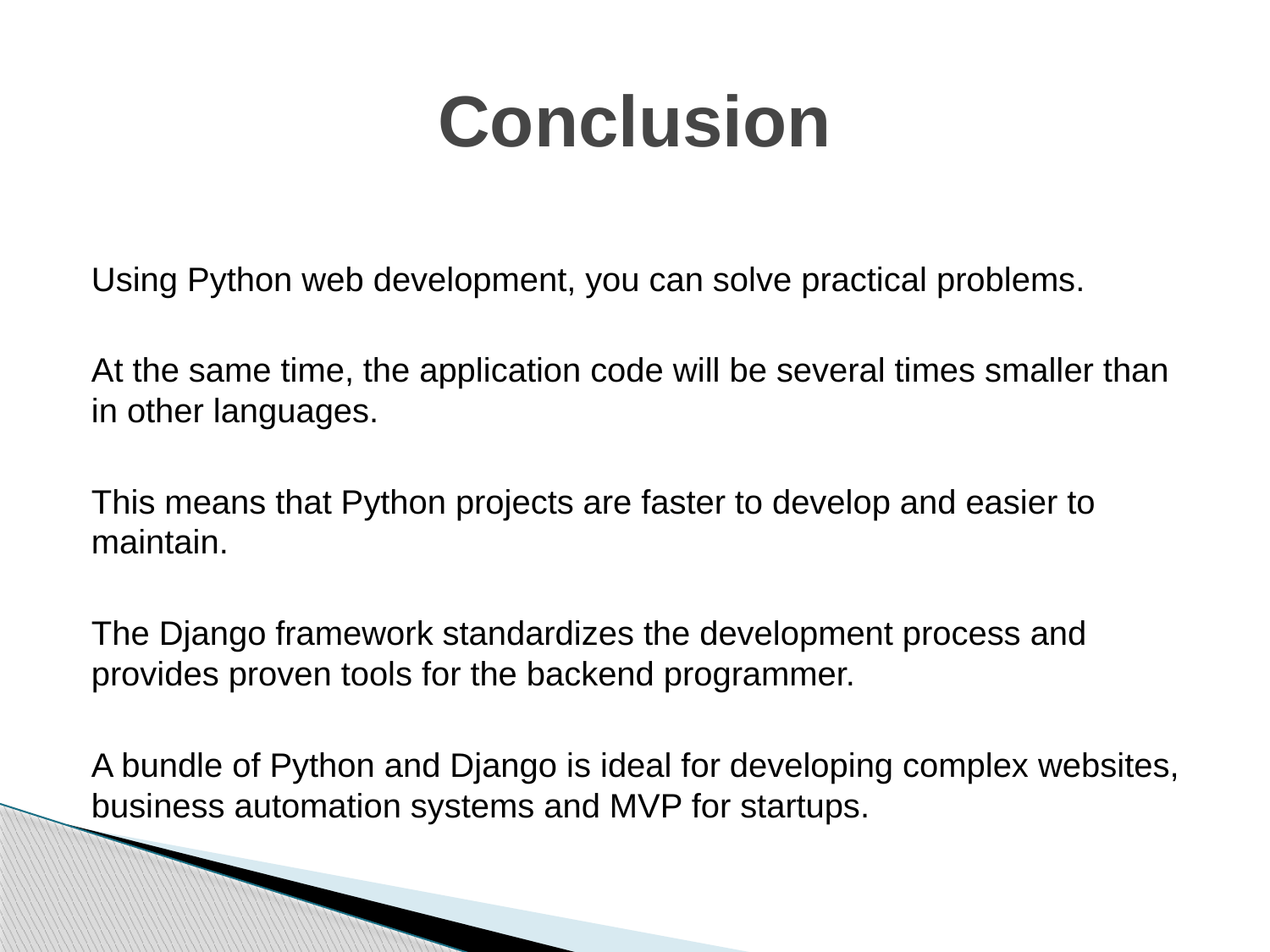

# Conclusion

Using Python web development, you can solve practical problems.

At the same time, the application code will be several times smaller than in other languages.

This means that Python projects are faster to develop and easier to maintain.

The Django framework standardizes the development process and provides proven tools for the backend programmer.

A bundle of Python and Django is ideal for developing complex websites, business automation systems and MVP for startups.